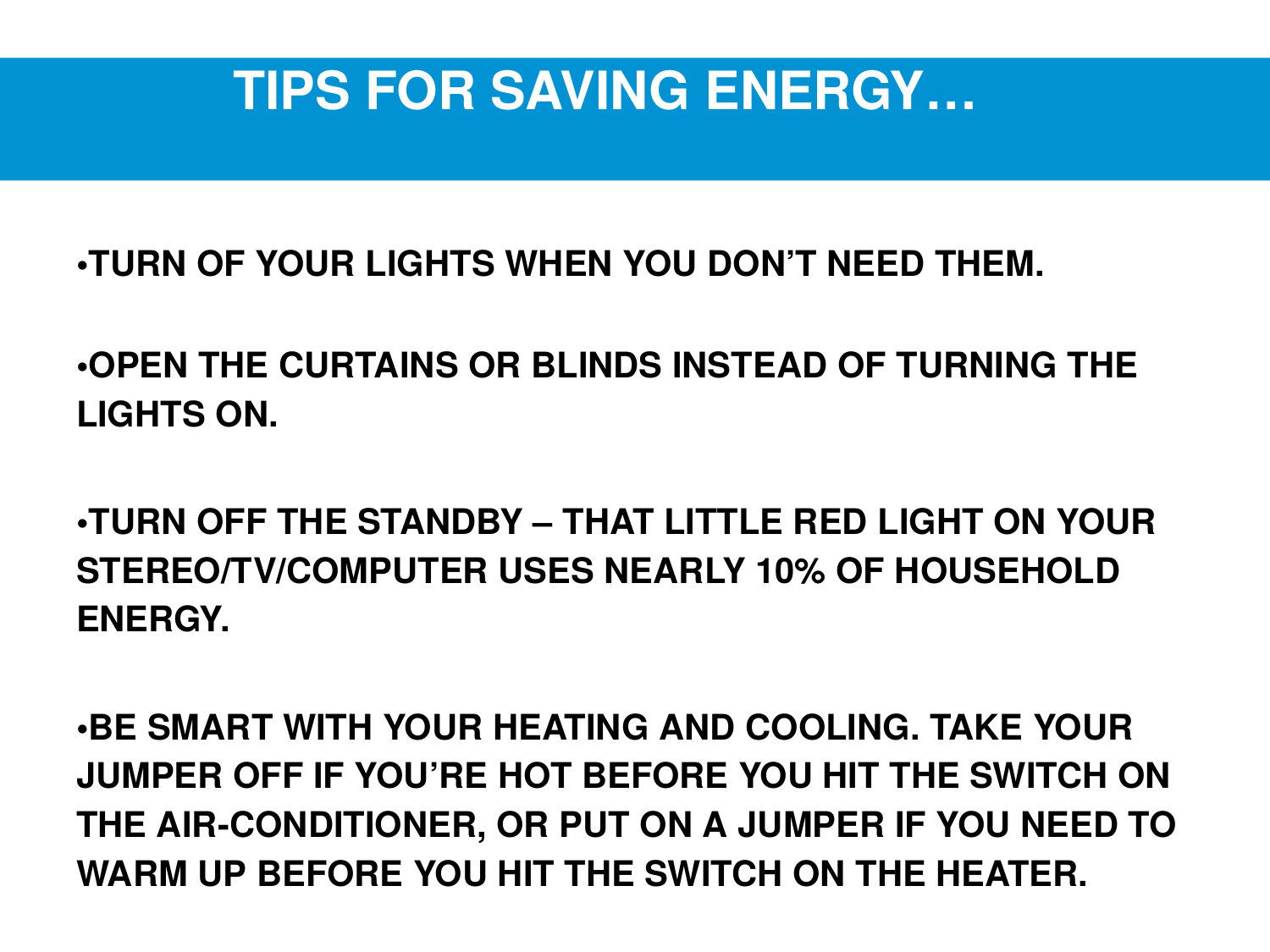

TIPS FOR SAVING ENERGY…
•TURN OF YOUR LIGHTS WHEN YOU DON’T NEED THEM.
•OPEN THE CURTAINS OR BLINDS INSTEAD OF TURNING THE LIGHTS ON.
•TURN OFF THE STANDBY – THAT LITTLE RED LIGHT ON YOUR STEREO/TV/COMPUTER USES NEARLY 10% OF HOUSEHOLD ENERGY.
•BE SMART WITH YOUR HEATING AND COOLING. TAKE YOUR JUMPER OFF IF YOU’RE HOT BEFORE YOU HIT THE SWITCH ON THE AIR-CONDITIONER, OR PUT ON A JUMPER IF YOU NEED TO WARM UP BEFORE YOU HIT THE SWITCH ON THE HEATER.